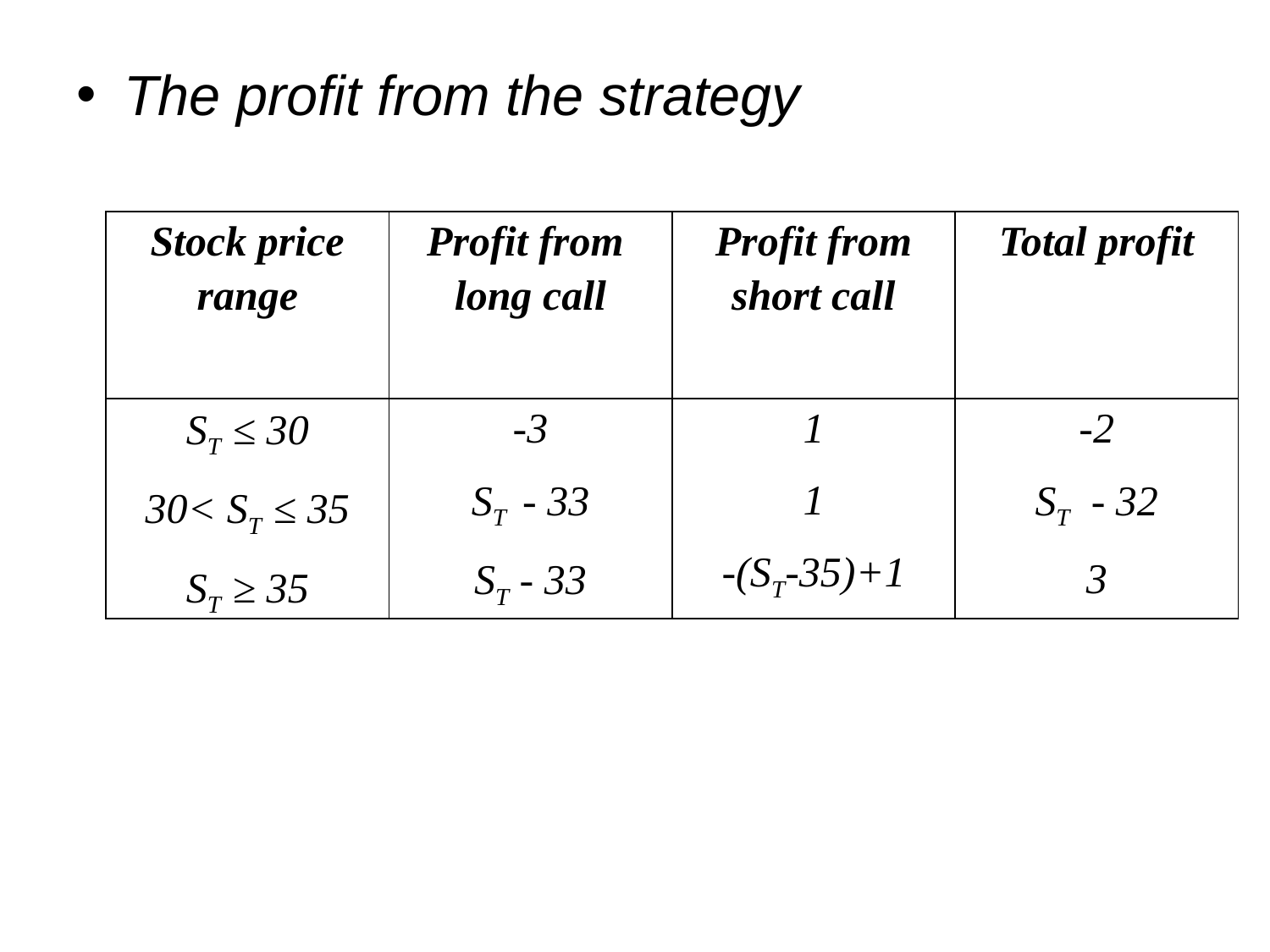

The profit from the strategy

| Stock price range | Profit from long call | Profit from short call | Total profit |
| --- | --- | --- | --- |
| ST ≤ 30 30< ST ≤ 35 ST ≥ 35 | -3 ST - 33 ST - 33 | 1 1 -(ST-35)+1 | -2 ST - 32 3 |